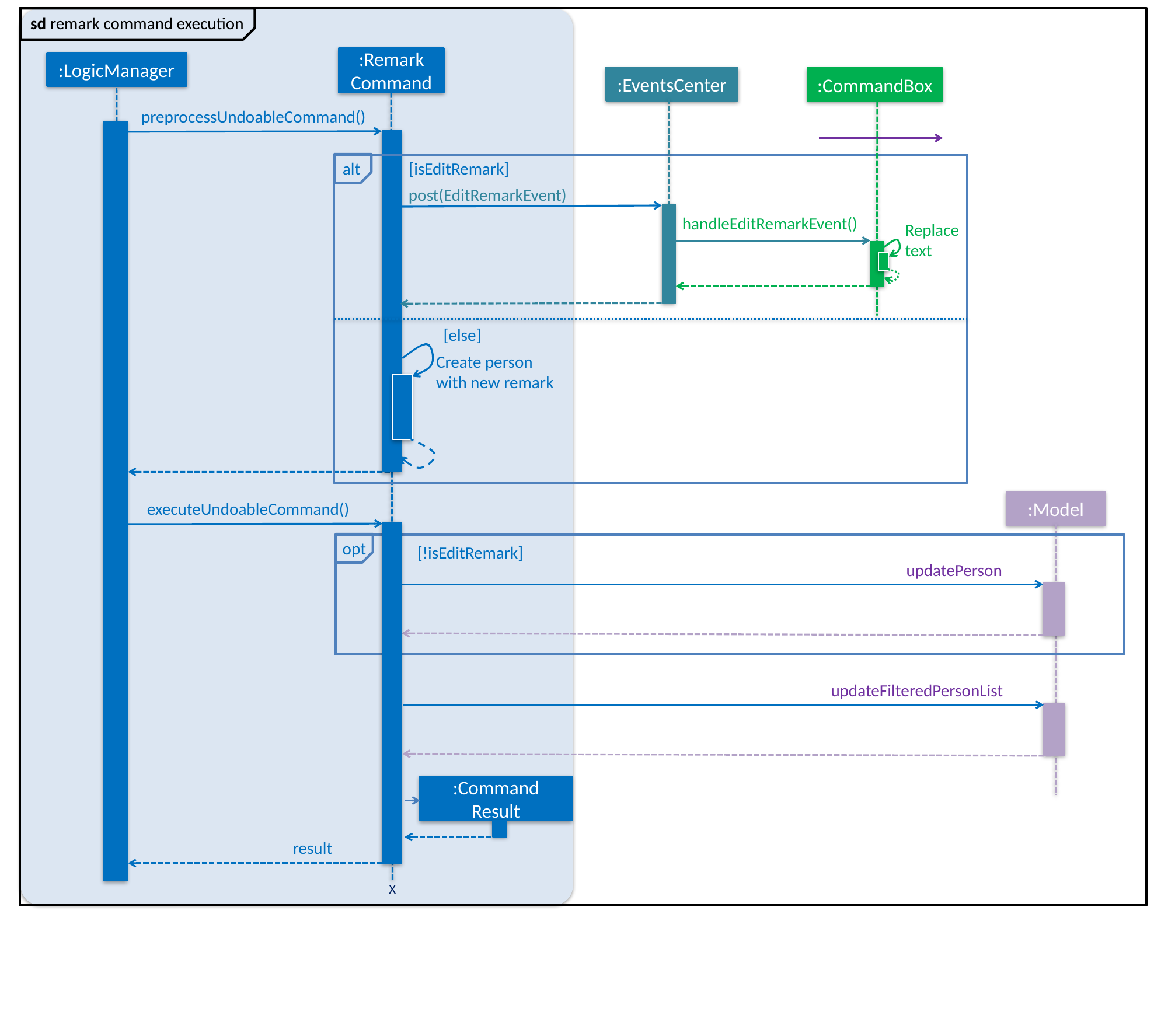

sd remark command execution
:Remark
Command
:LogicManager
:EventsCenter
:CommandBox
preprocessUndoableCommand()

alt

[isEditRemark]
post(EditRemarkEvent)

handleEditRemarkEvent()
Replace text

[else]

Create person with new remark

:Model
executeUndoableCommand()

opt

[!isEditRemark]
updatePerson

updateFilteredPersonList

:Command Result

result
X